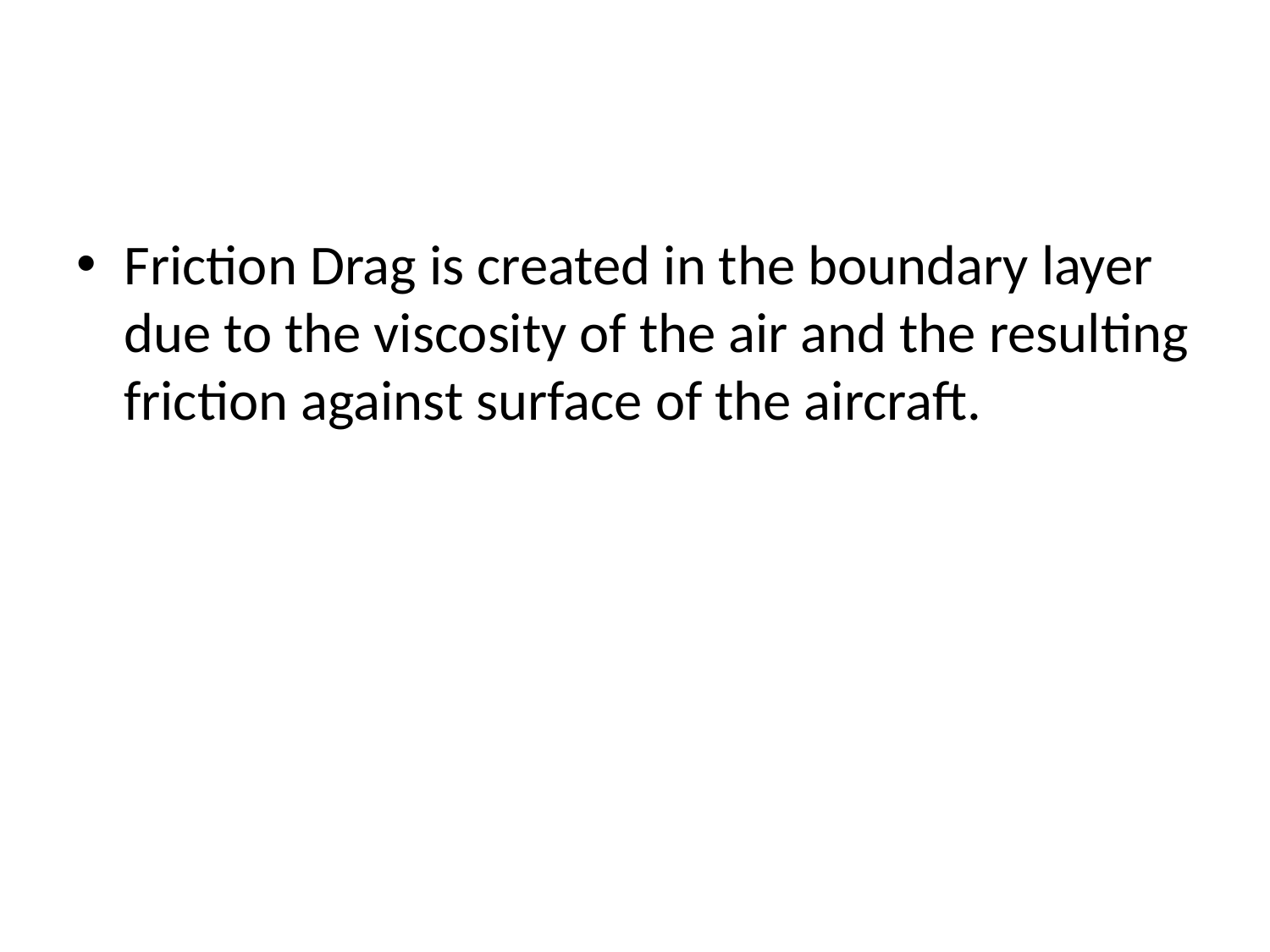

#
Friction Drag is created in the boundary layer due to the viscosity of the air and the resulting friction against surface of the aircraft.